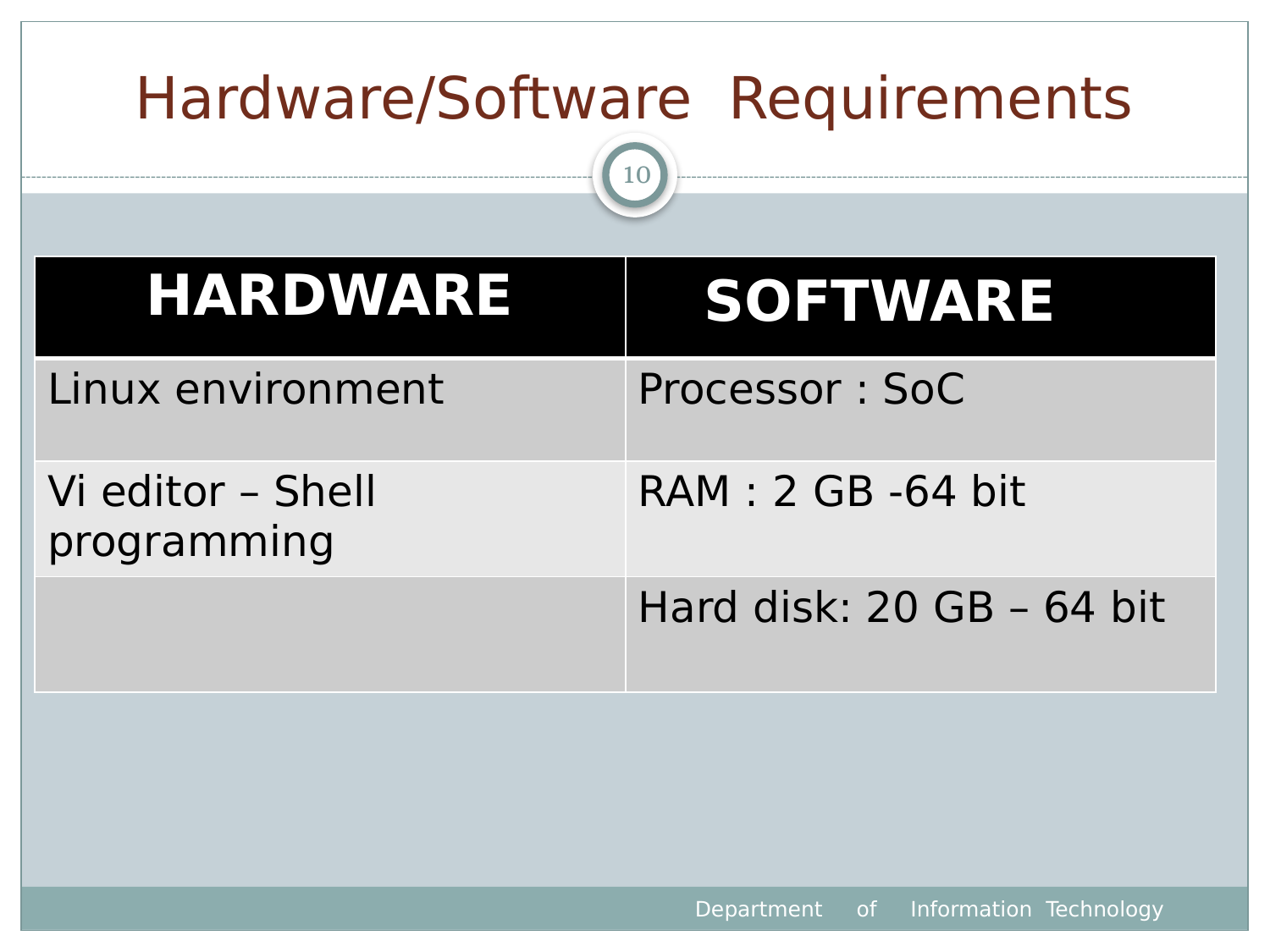

# Hardware/Software  Requirements
10
| HARDWARE | SOFTWARE |
| --- | --- |
| Linux environment | Processor : SoC |
| Vi editor – Shell programming | RAM : 2 GB -64 bit |
|  | Hard disk: 20 GB – 64 bit |
       Department     of     Information  Technology